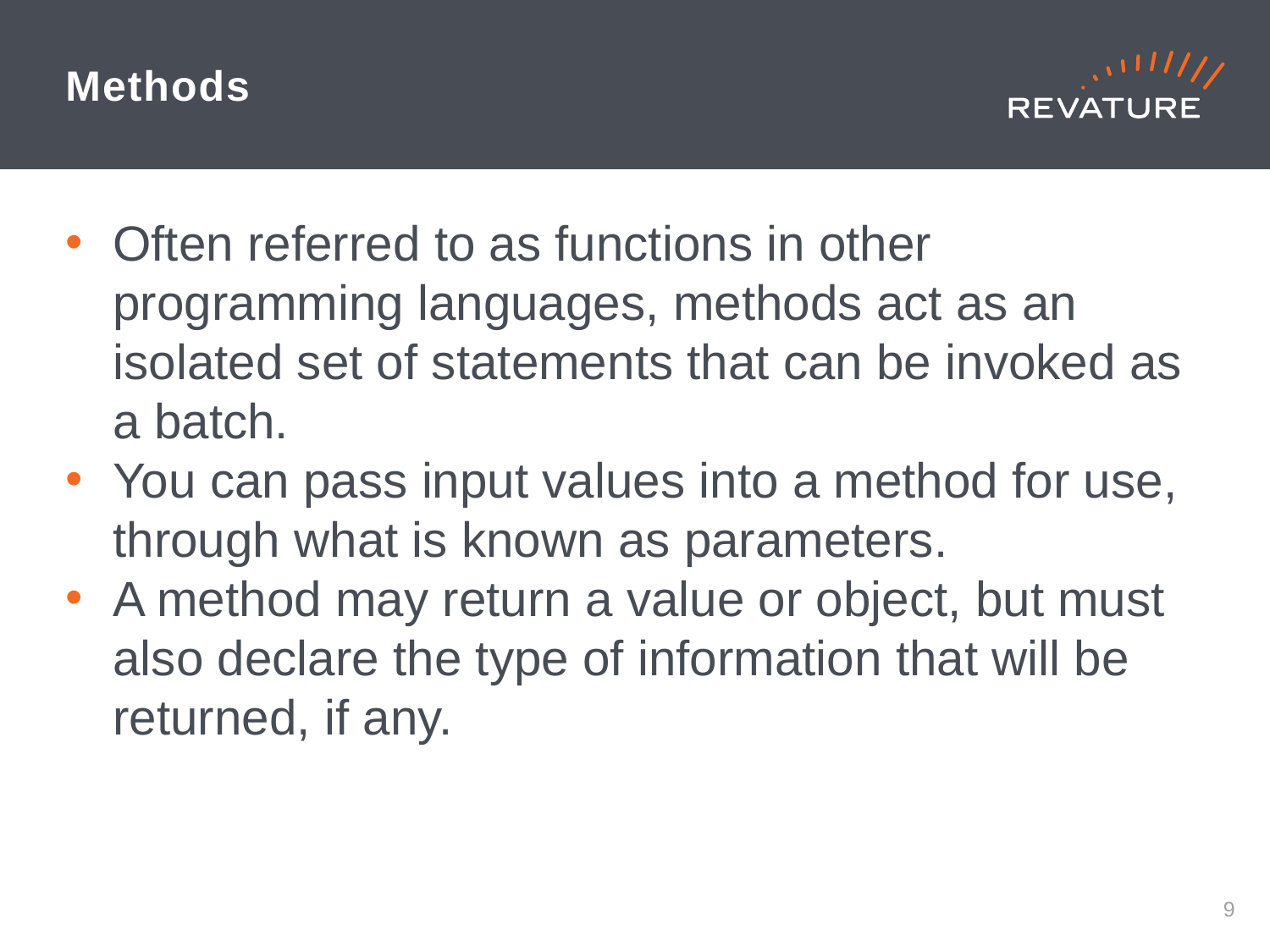

# Methods
Often referred to as functions in other programming languages, methods act as an isolated set of statements that can be invoked as a batch.
You can pass input values into a method for use, through what is known as parameters.
A method may return a value or object, but must also declare the type of information that will be returned, if any.

9